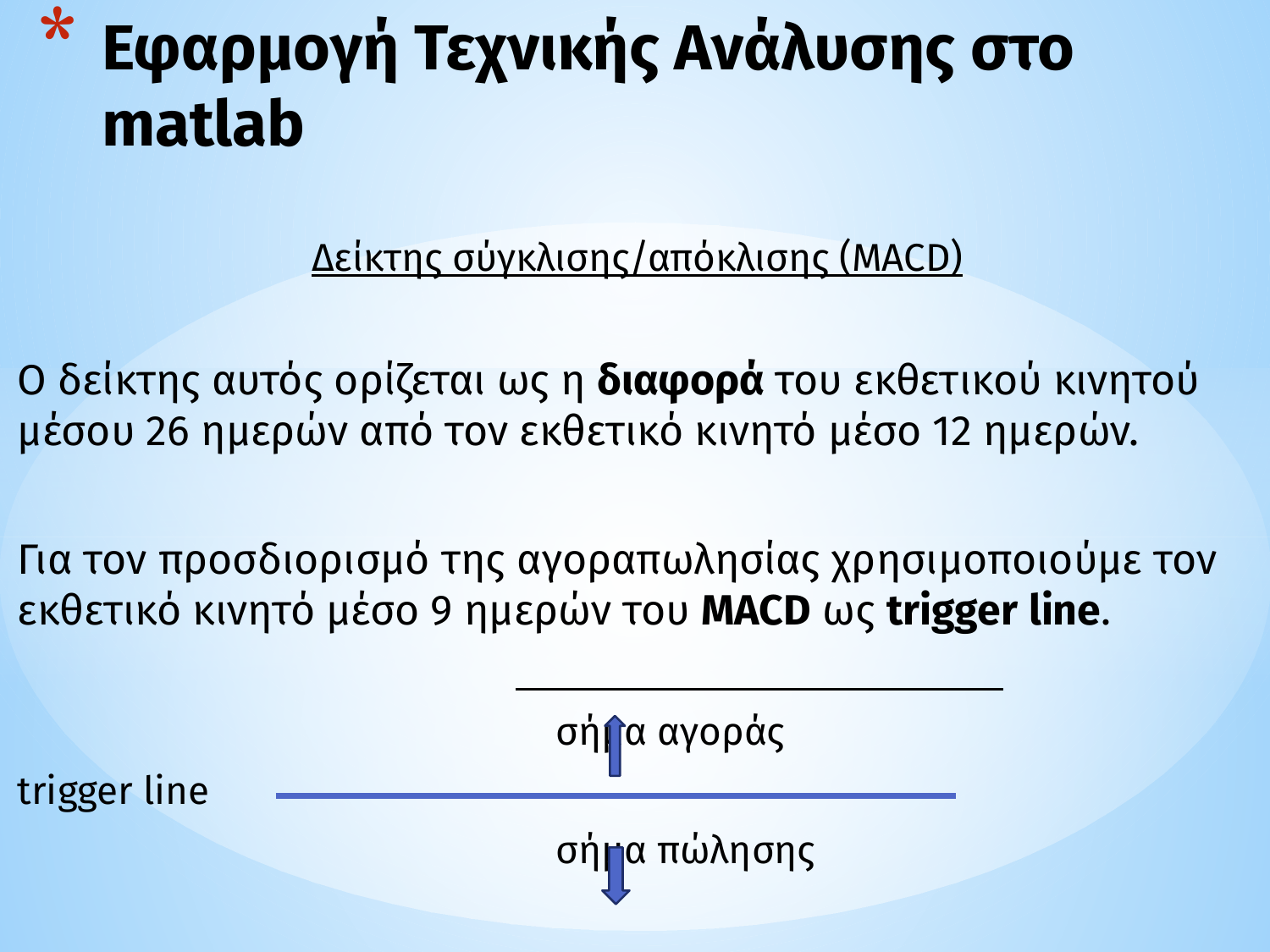

# Εφαρμογή Τεχνικής Ανάλυσης στο matlab
Δείκτης σύγκλισης/απόκλισης (MACD)

Ο δείκτης αυτός ορίζεται ως η διαφορά του εκθετικού κινητού μέσου 26 ημερών από τον εκθετικό κινητό μέσο 12 ημερών.

Για τον προσδιορισμό της αγοραπωλησίας χρησιμοποιούμε τον εκθετικό κινητό μέσο 9 ημερών του MACD ως trigger line.

                                                     σήμα αγοράς
trigger line
                                                     σήμα πώλησης